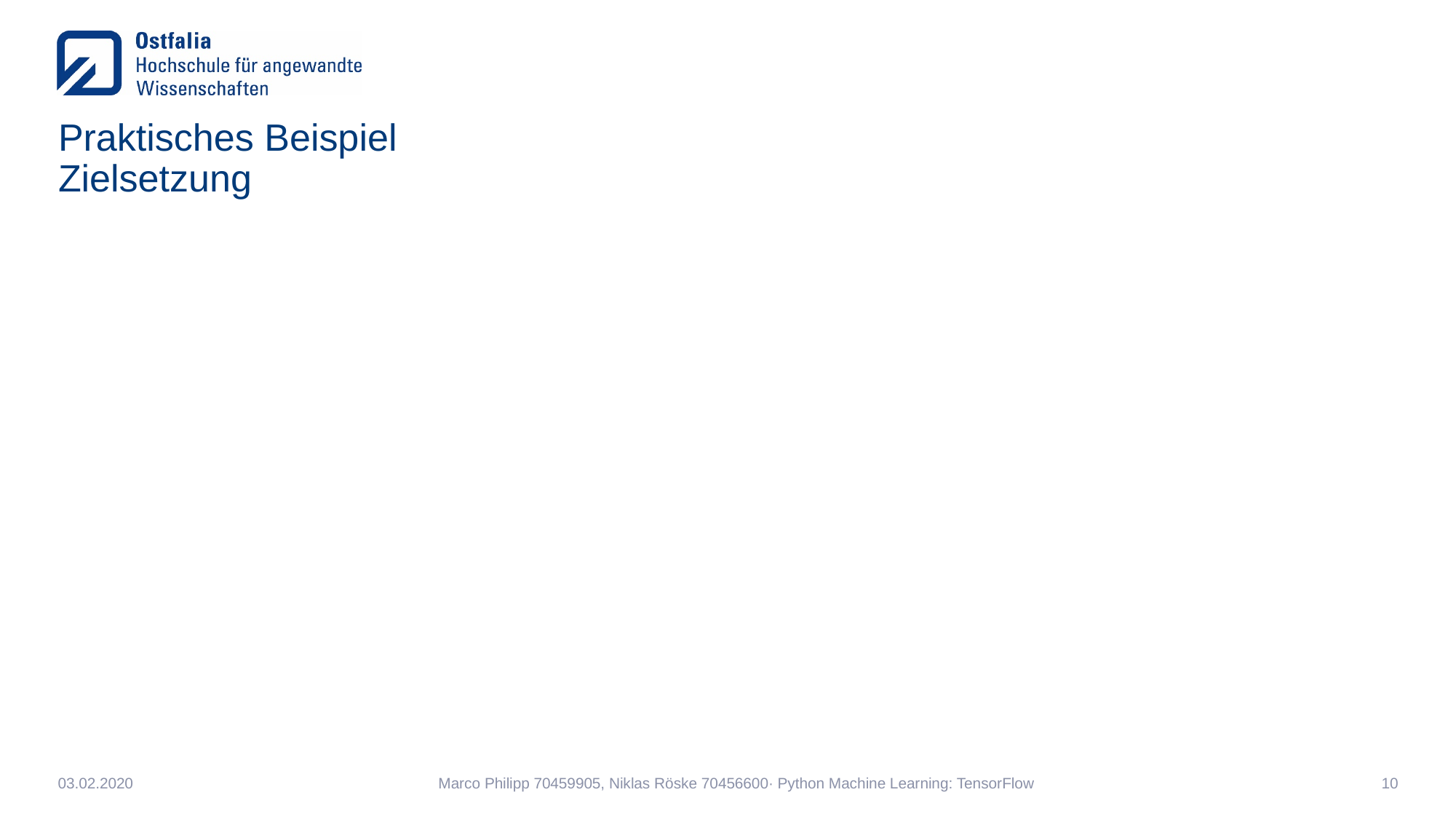

# Praktisches Beispiel Zielsetzung

03.02.2020
Marco Philipp 70459905, Niklas Röske 70456600· Python Machine Learning: TensorFlow

10